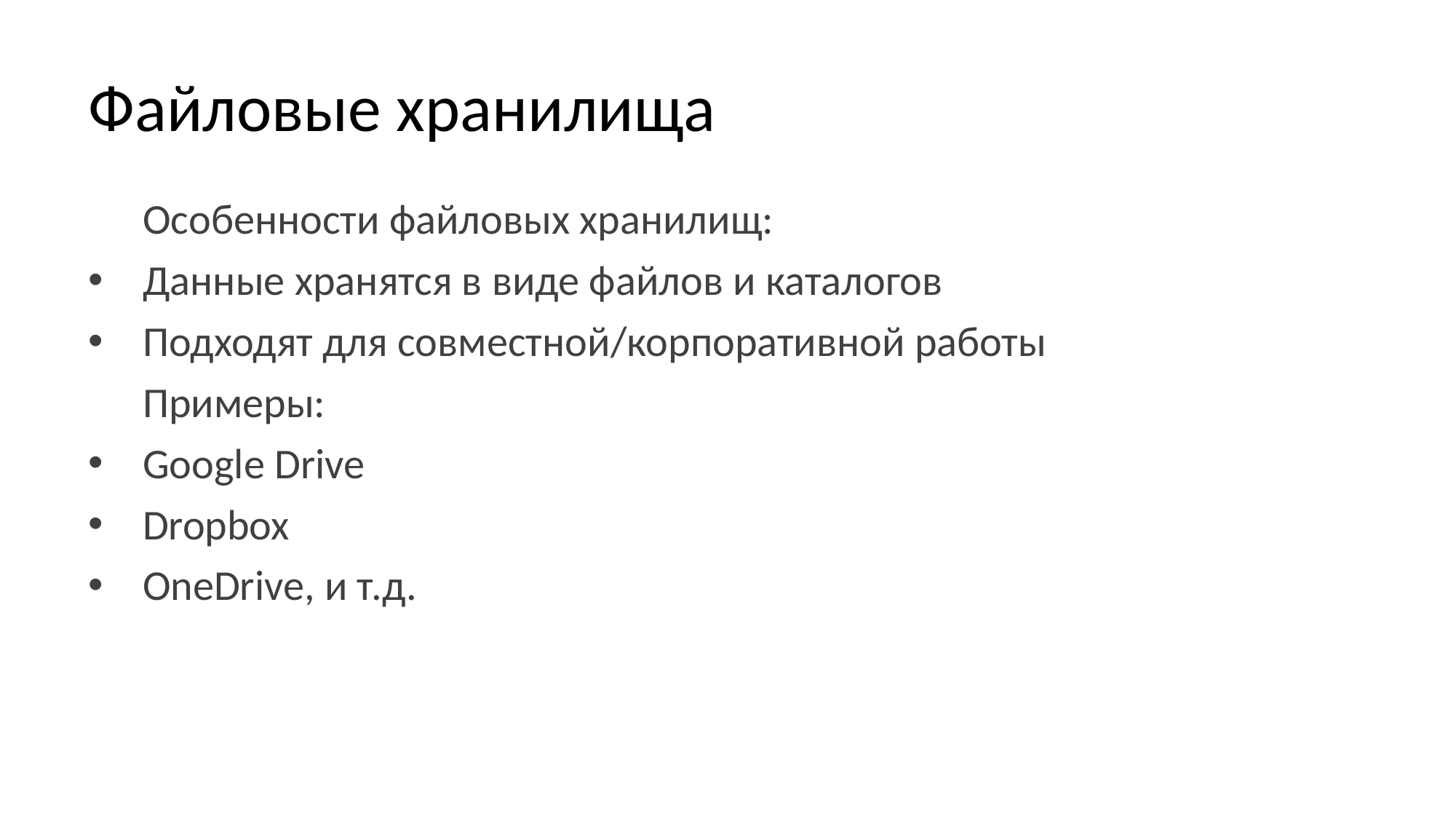

# Файловые хранилища
Особенности файловых хранилищ:
Данные хранятся в виде файлов и каталогов
Подходят для совместной/корпоративной работы
Примеры:
Google Drive
Dropbox
OneDrive, и т.д.